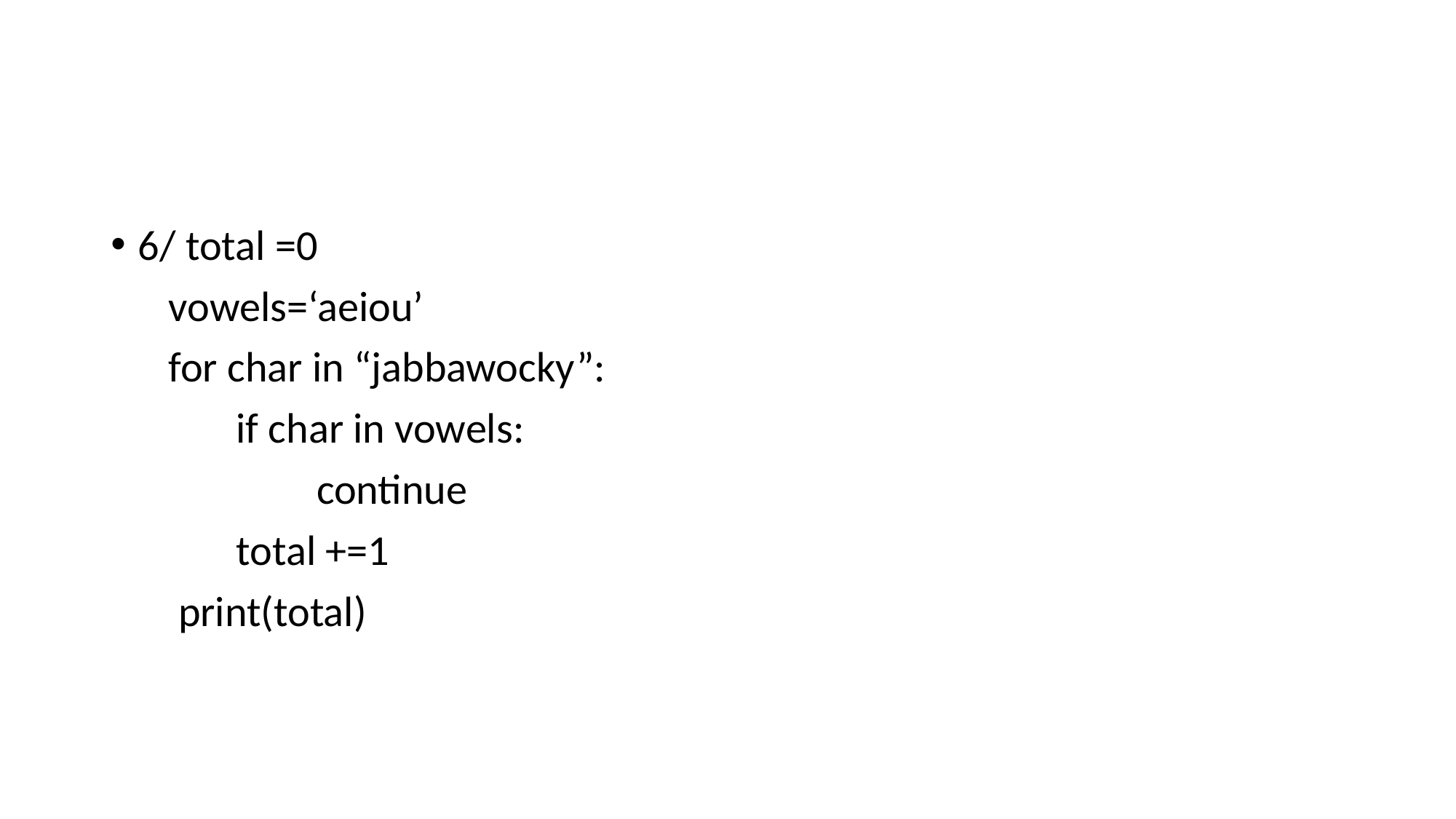

#
6/ total =0
      vowels=‘aeiou’
      for char in “jabbawocky”:
             if char in vowels:
	          continue
             total +=1
       print(total)